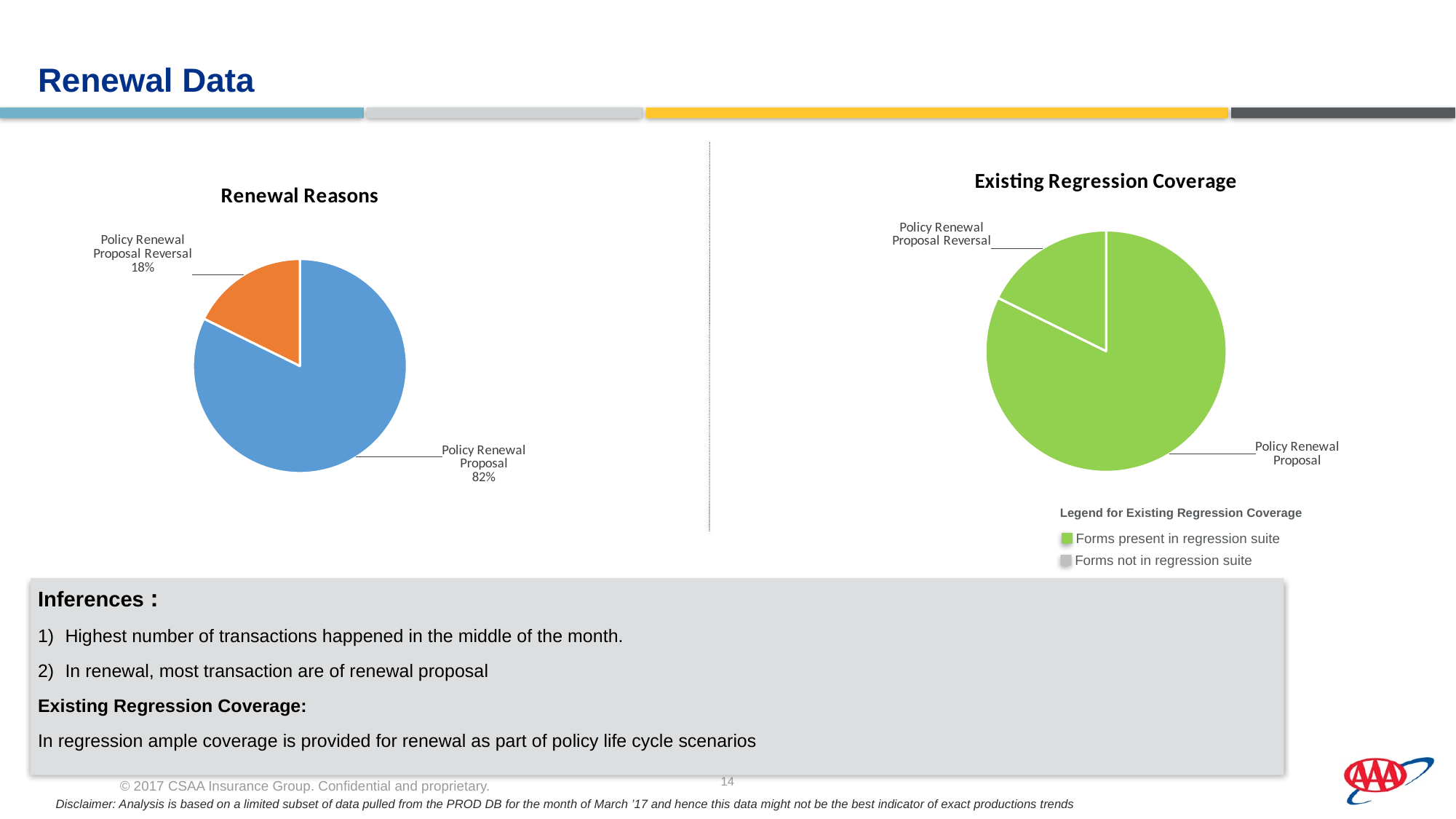

Renewal Data

### Chart: Existing Regression Coverage

| Category |  |
|---|---|
| Policy Renewal Proposal | 54075.0 |
| Policy Renewal Proposal Reversal | 11638.0 |

### Chart: Renewal Reasons

| Category |  |
|---|---|
| Policy Renewal Proposal | 54075.0 |
| Policy Renewal Proposal Reversal | 11638.0 |
Legend for Existing Regression Coverage
Forms present in regression suite

Forms not in regression suite

Inferences :
Highest number of transactions happened in the middle of the month.
In renewal, most transaction are of renewal proposal
Existing Regression Coverage:
In regression ample coverage is provided for renewal as part of policy life cycle scenarios

Disclaimer: Analysis is based on a limited subset of data pulled from the PROD DB for the month of March ’17 and hence this data might not be the best indicator of exact productions trends